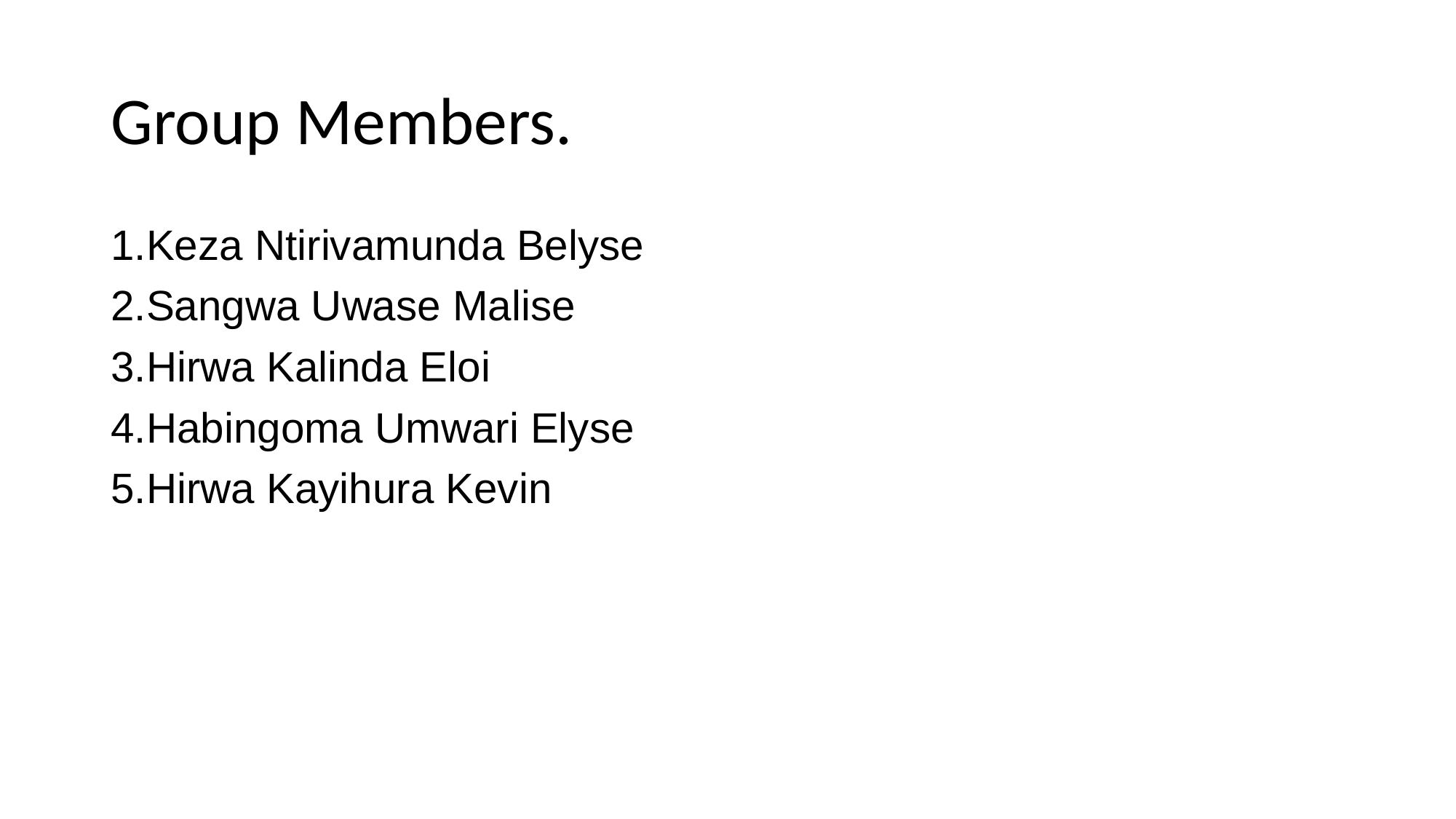

# Group Members.
Keza Ntirivamunda Belyse
Sangwa Uwase Malise
Hirwa Kalinda Eloi
Habingoma Umwari Elyse
Hirwa Kayihura Kevin